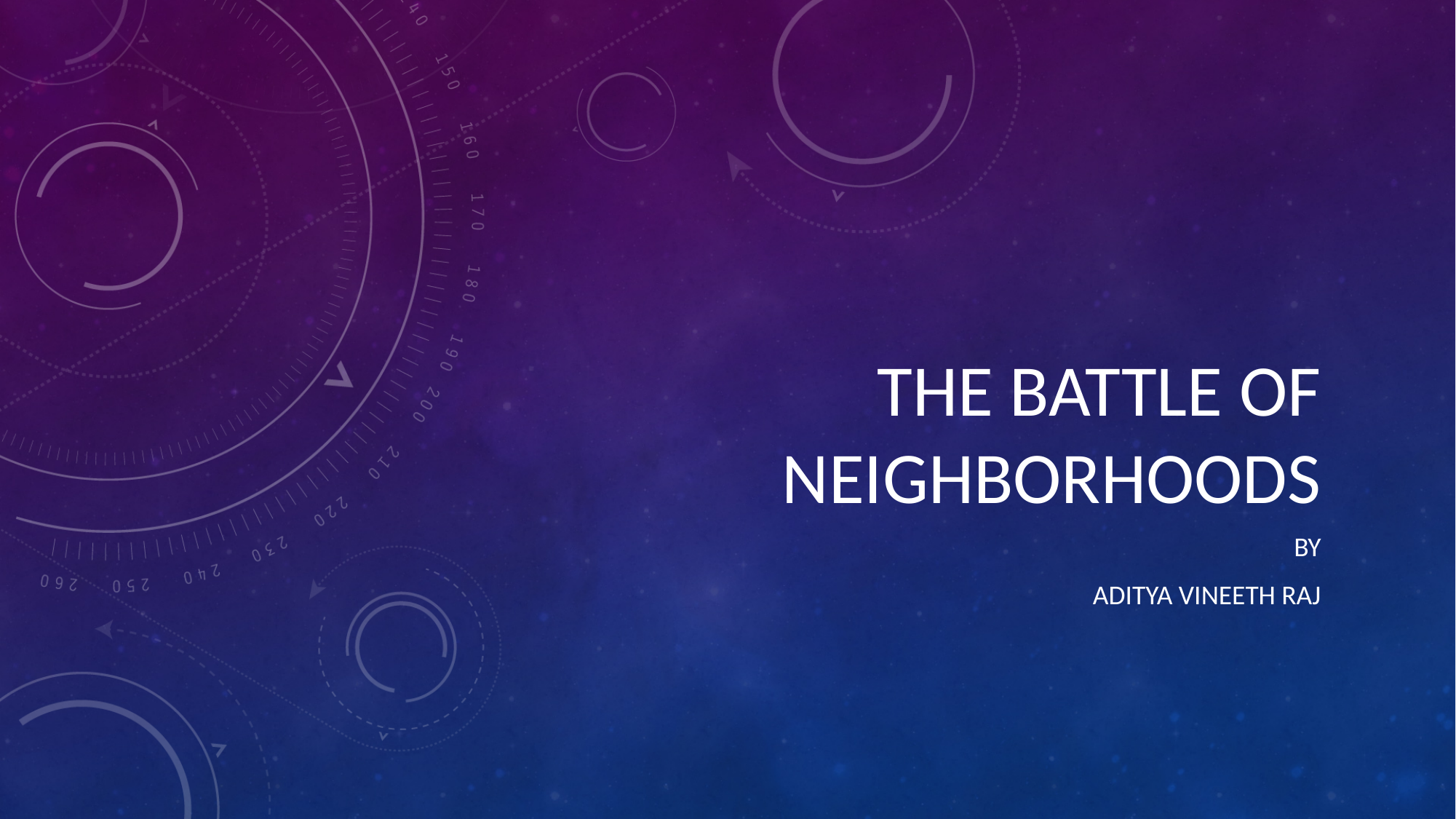

# The Battle of Neighborhoods
By
Aditya Vineeth raj